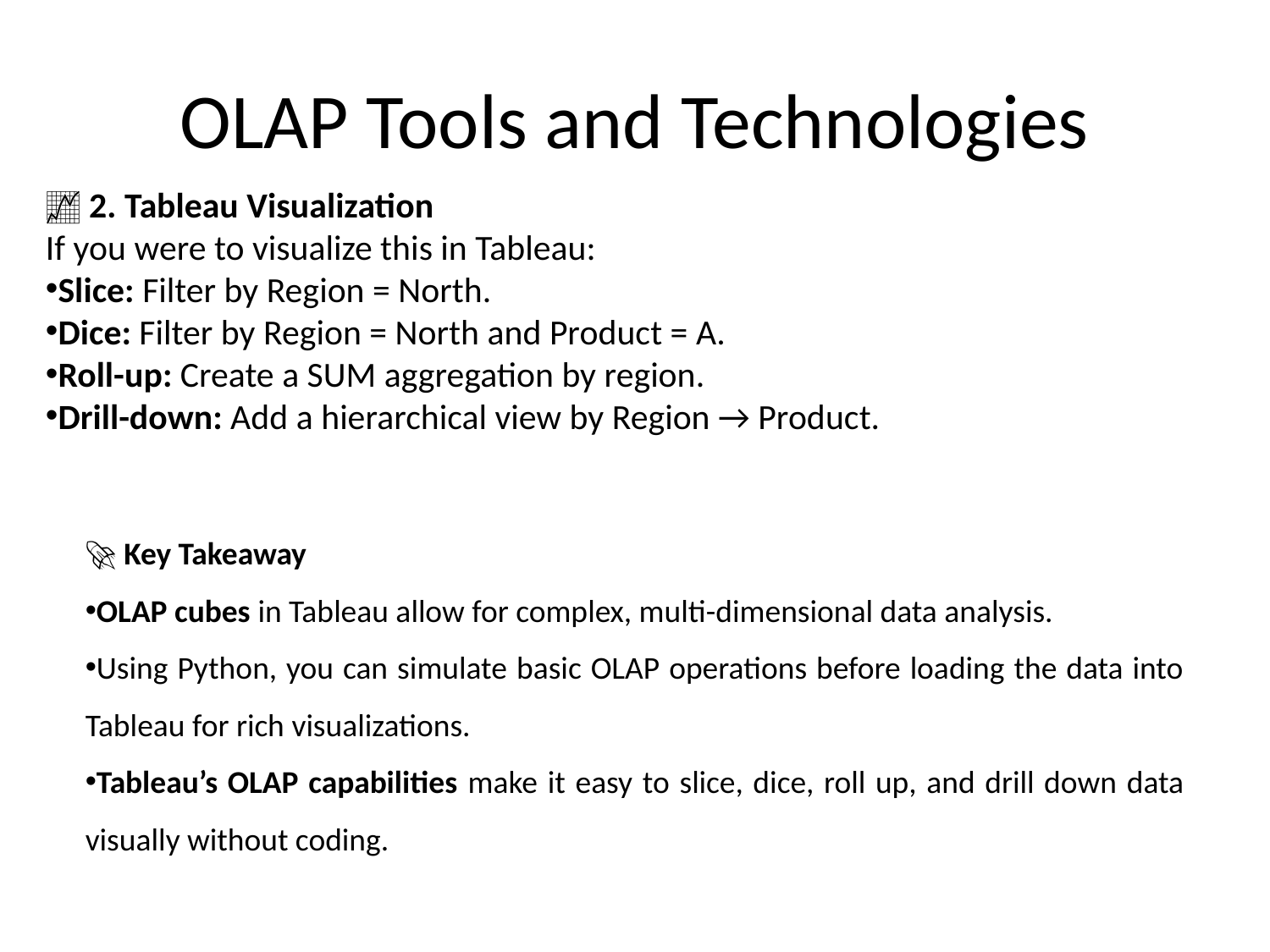

# OLAP Tools and Technologies
📈 2. Tableau Visualization
If you were to visualize this in Tableau:
Slice: Filter by Region = North.
Dice: Filter by Region = North and Product = A.
Roll-up: Create a SUM aggregation by region.
Drill-down: Add a hierarchical view by Region → Product.
🚀 Key Takeaway
OLAP cubes in Tableau allow for complex, multi-dimensional data analysis.
Using Python, you can simulate basic OLAP operations before loading the data into Tableau for rich visualizations.
Tableau’s OLAP capabilities make it easy to slice, dice, roll up, and drill down data visually without coding.